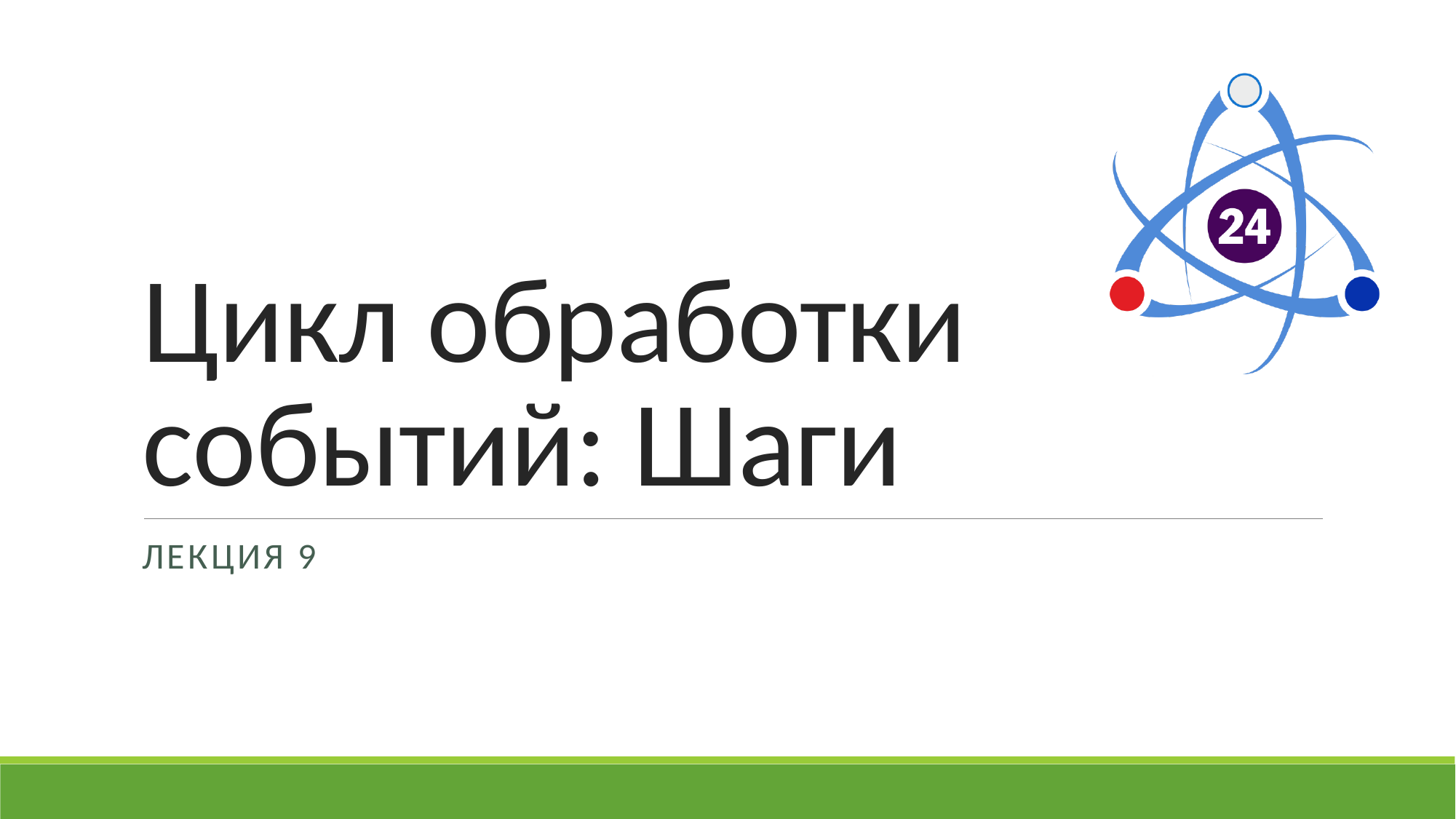

# Цикл обработки событий: Шаги
Лекция 9